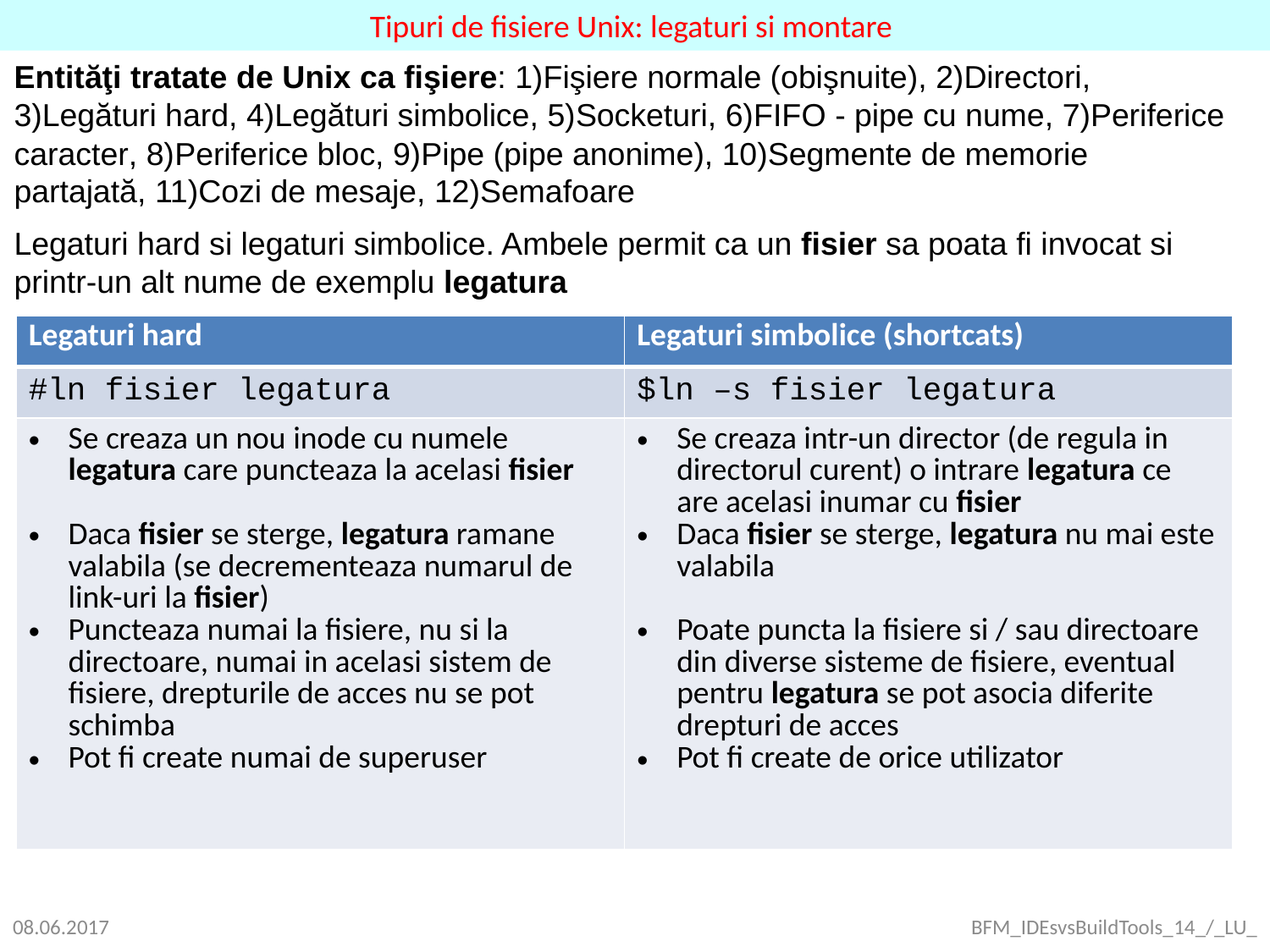

Tipuri de fisiere Unix: legaturi si montare
Entităţi tratate de Unix ca fişiere: 1)Fişiere normale (obişnuite), 2)Directori, 3)Legături hard, 4)Legături simbolice, 5)Socketuri, 6)FIFO - pipe cu nume, 7)Periferice caracter, 8)Periferice bloc, 9)Pipe (pipe anonime), 10)Segmente de memorie partajată, 11)Cozi de mesaje, 12)Semafoare
Legaturi hard si legaturi simbolice. Ambele permit ca un fisier sa poata fi invocat si printr-un alt nume de exemplu legatura

| Legaturi hard | Legaturi simbolice (shortcats) |
| --- | --- |
| #ln fisier legatura | $ln –s fisier legatura |
| Se creaza un nou inode cu numele legatura care puncteaza la acelasi fisier Daca fisier se sterge, legatura ramane valabila (se decrementeaza numarul de link-uri la fisier) Puncteaza numai la fisiere, nu si la directoare, numai in acelasi sistem de fisiere, drepturile de acces nu se pot schimba Pot fi create numai de superuser | Se creaza intr-un director (de regula in directorul curent) o intrare legatura ce are acelasi inumar cu fisier Daca fisier se sterge, legatura nu mai este valabila Poate puncta la fisiere si / sau directoare din diverse sisteme de fisiere, eventual pentru legatura se pot asocia diferite drepturi de acces Pot fi create de orice utilizator |

08.06.2017
BFM_IDEsvsBuildTools_14_/_LU_